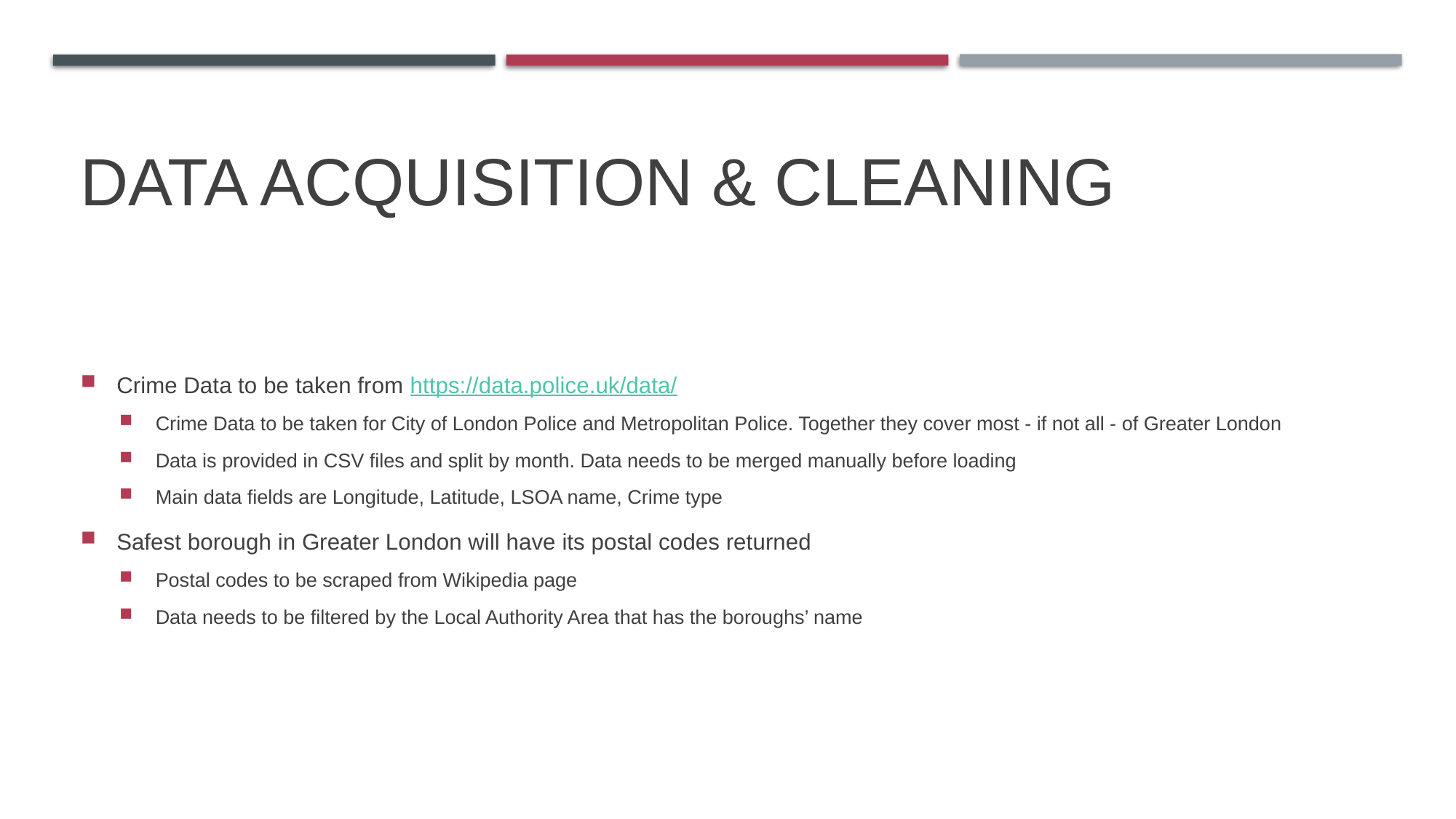

# Data acquisition & cleaning
Crime Data to be taken from https://data.police.uk/data/
Crime Data to be taken for City of London Police and Metropolitan Police. Together they cover most - if not all - of Greater London
Data is provided in CSV files and split by month. Data needs to be merged manually before loading
Main data fields are Longitude, Latitude, LSOA name, Crime type
Safest borough in Greater London will have its postal codes returned
Postal codes to be scraped from Wikipedia page
Data needs to be filtered by the Local Authority Area that has the boroughs’ name